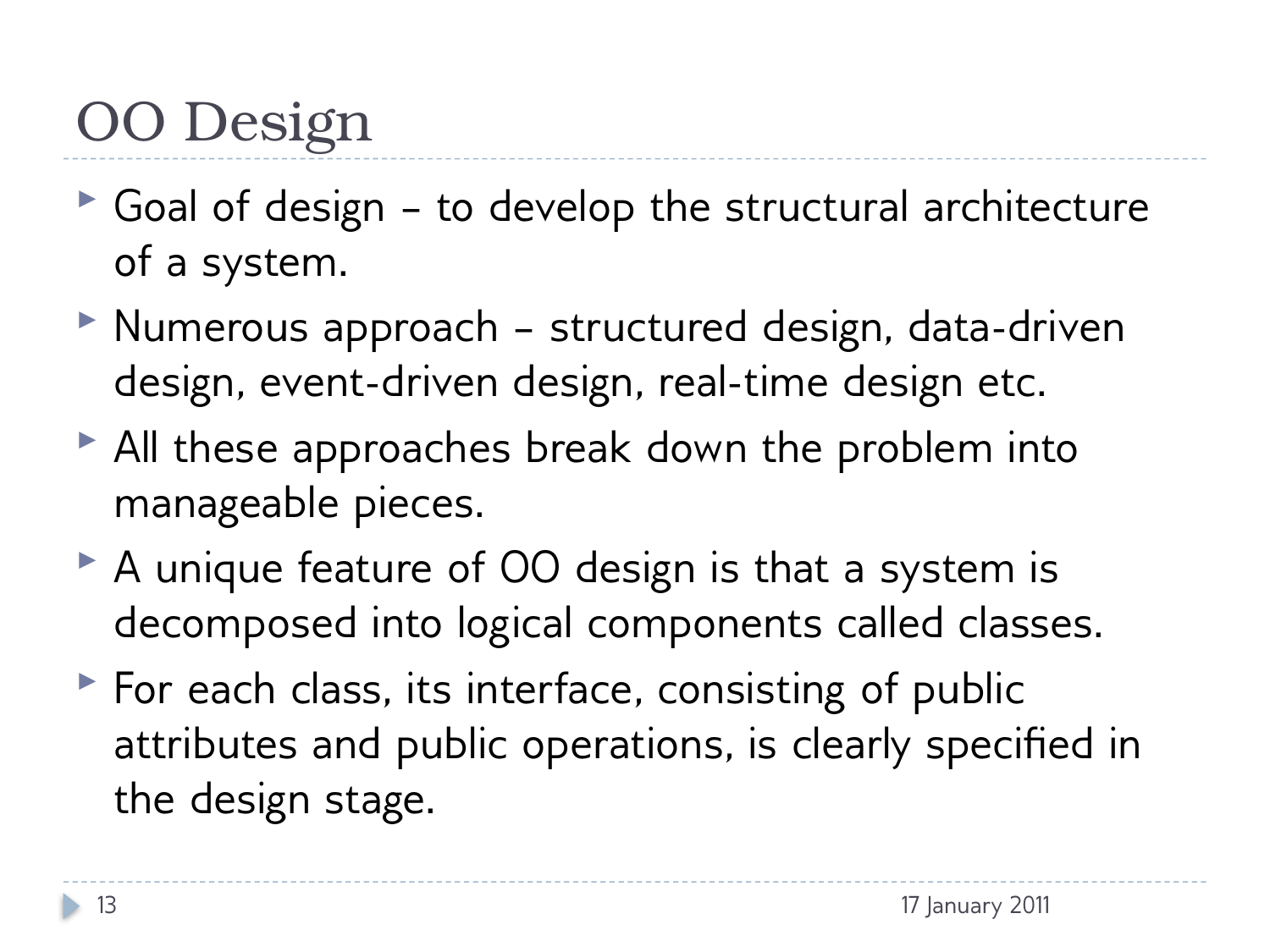

# OO Design
Goal of design – to develop the structural architecture of a system.
Numerous approach – structured design, data-driven design, event-driven design, real-time design etc.
All these approaches break down the problem into manageable pieces.
A unique feature of OO design is that a system is decomposed into logical components called classes.
For each class, its interface, consisting of public attributes and public operations, is clearly specified in the design stage.
13
17 January 2011